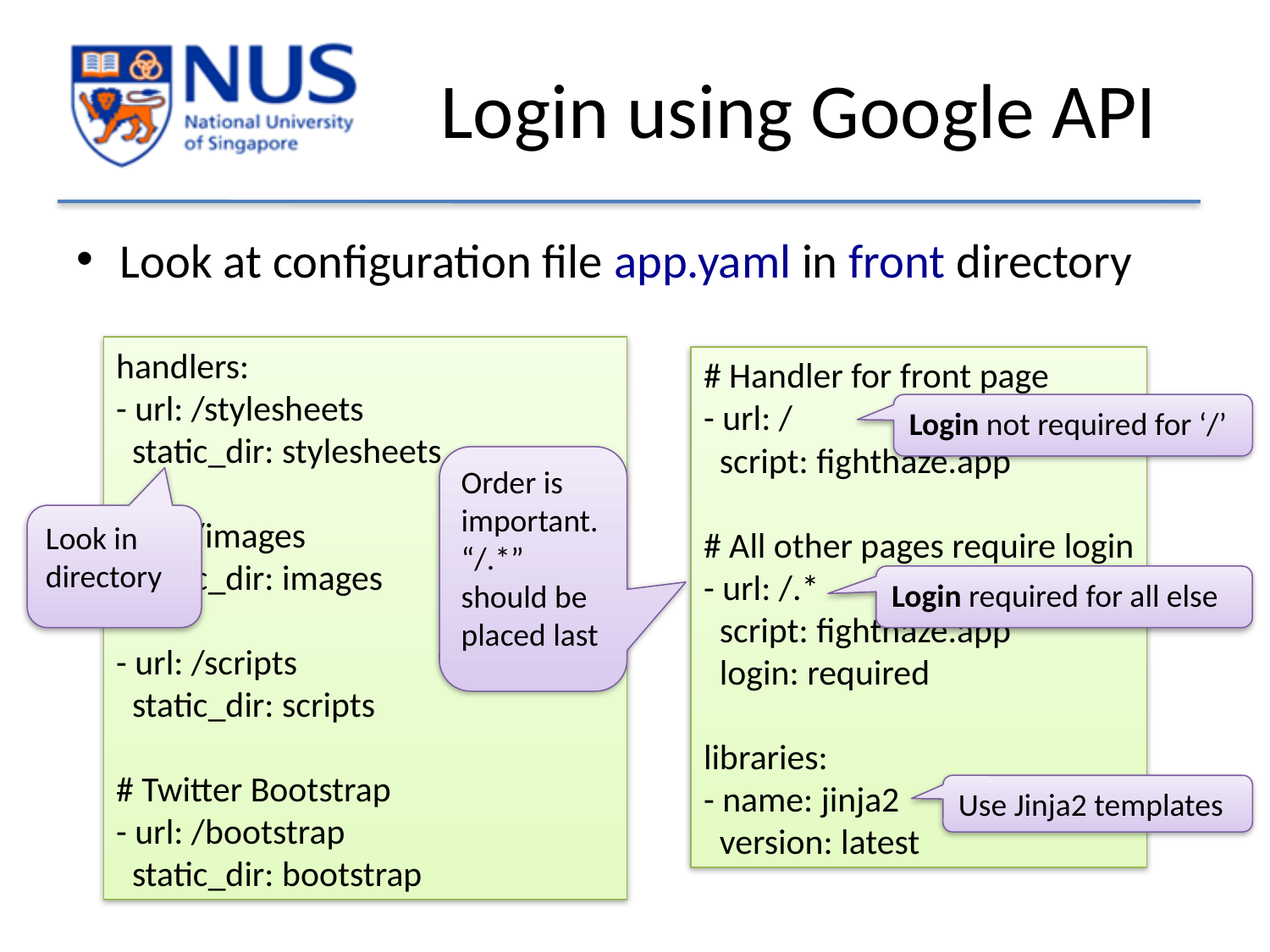

# Login using Google API
Look at configuration file app.yaml in front directory
handlers:
- url: /stylesheets
  static_dir: stylesheets

- url: /images
  static_dir: images

- url: /scripts
  static_dir: scripts

# Twitter Bootstrap
- url: /bootstrap
  static_dir: bootstrap
# Handler for front page
- url: /
  script: fighthaze.app

# All other pages require login
- url: /.*
  script: fighthaze.app
  login: required

libraries:
- name: jinja2
  version: latest
Login not required for ‘/’
Order is important. “/.*” should be placed last
Look in directory
Login required for all else
Use Jinja2 templates